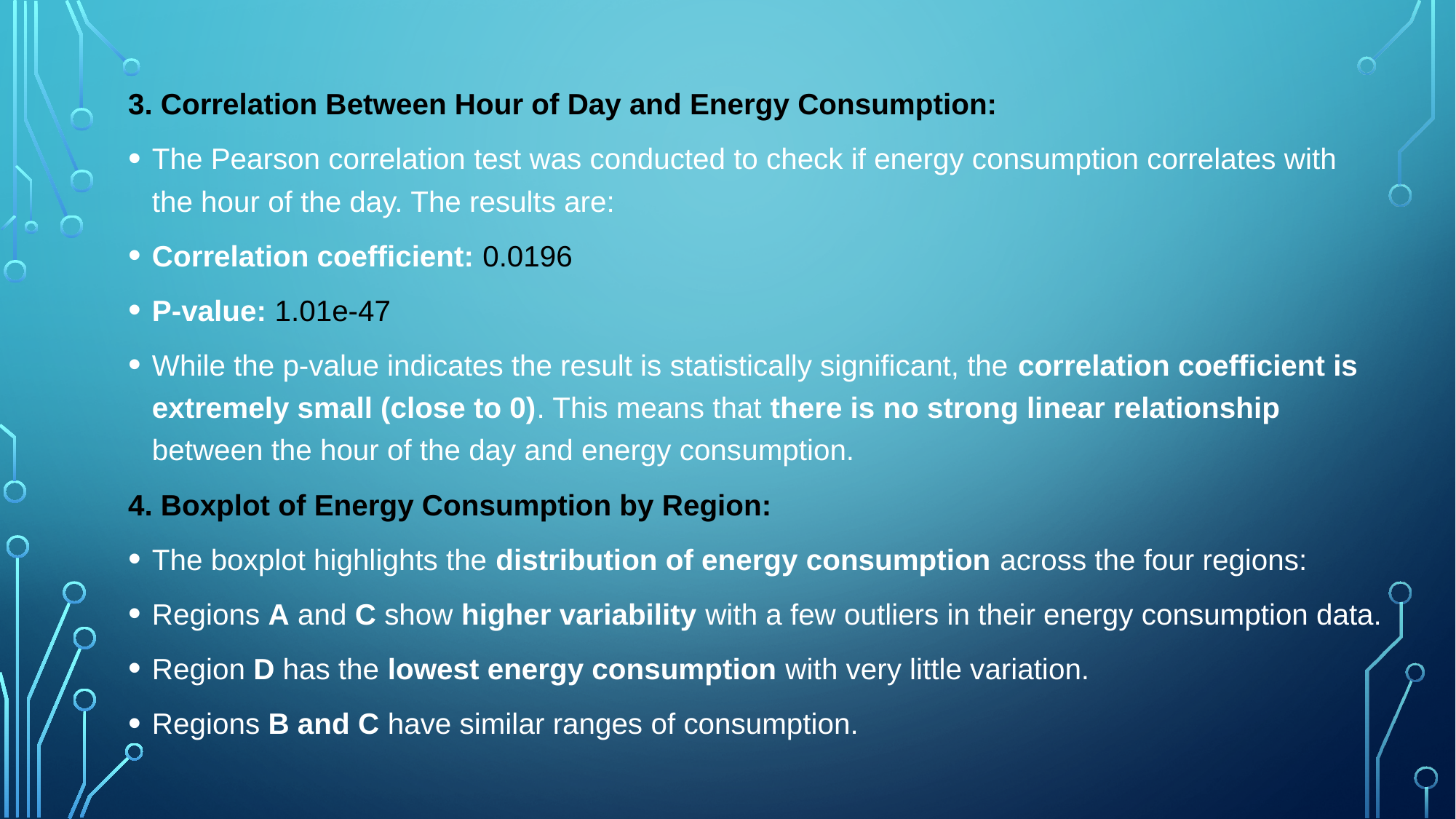

3. Correlation Between Hour of Day and Energy Consumption:
The Pearson correlation test was conducted to check if energy consumption correlates with the hour of the day. The results are:
Correlation coefficient: 0.0196
P-value: 1.01e-47
While the p-value indicates the result is statistically significant, the correlation coefficient is extremely small (close to 0). This means that there is no strong linear relationship between the hour of the day and energy consumption.
4. Boxplot of Energy Consumption by Region:
The boxplot highlights the distribution of energy consumption across the four regions:
Regions A and C show higher variability with a few outliers in their energy consumption data.
Region D has the lowest energy consumption with very little variation.
Regions B and C have similar ranges of consumption.